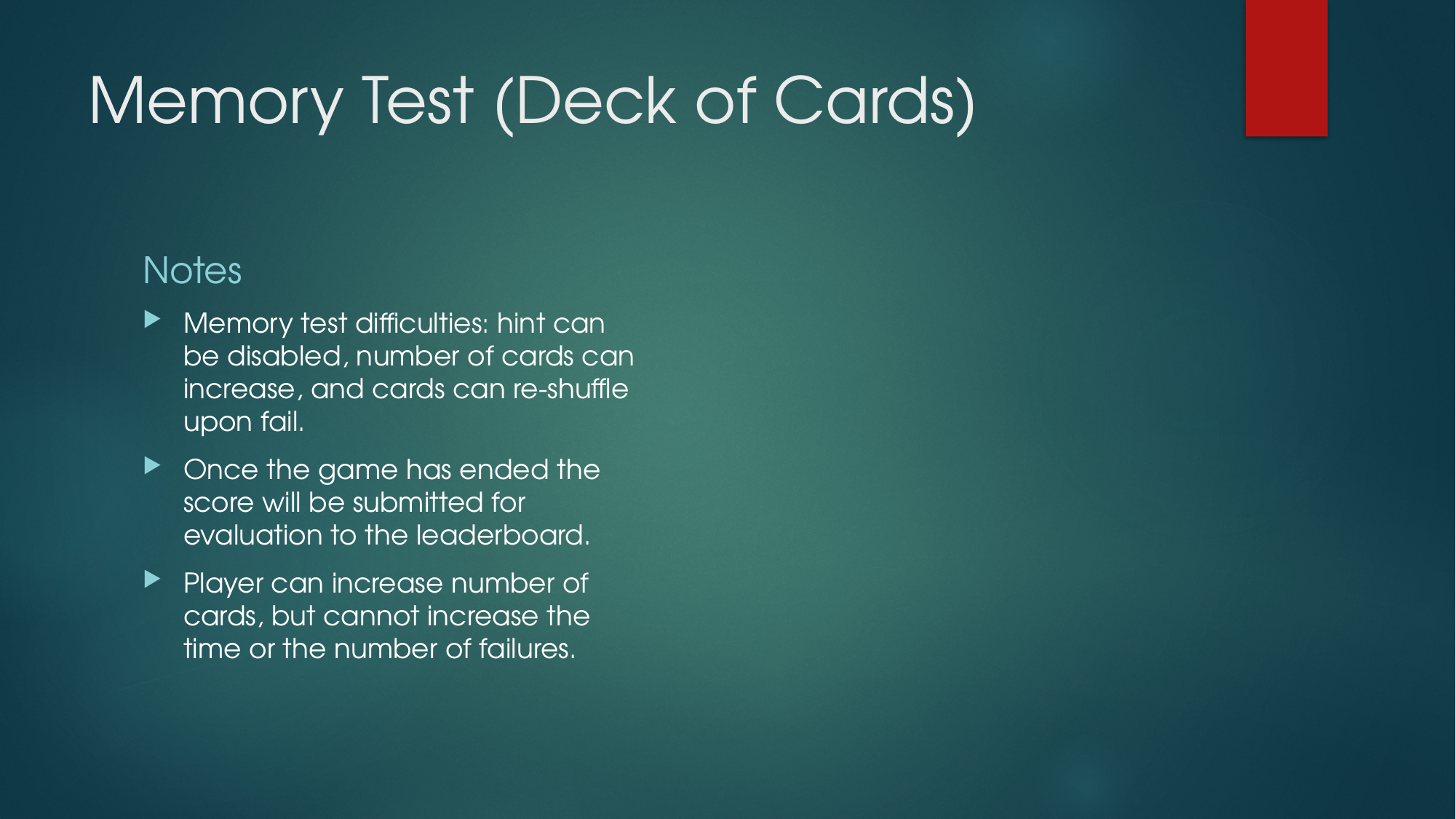

# Memory Test (Deck of Cards)
Notes

Memory test difficulties: hint can be disabled, number of cards can increase, and cards can re-shuffle upon fail.
Once the game has ended the score will be submitted for evaluation to the leaderboard.
Player can increase number of cards, but cannot increase the time or the number of failures.